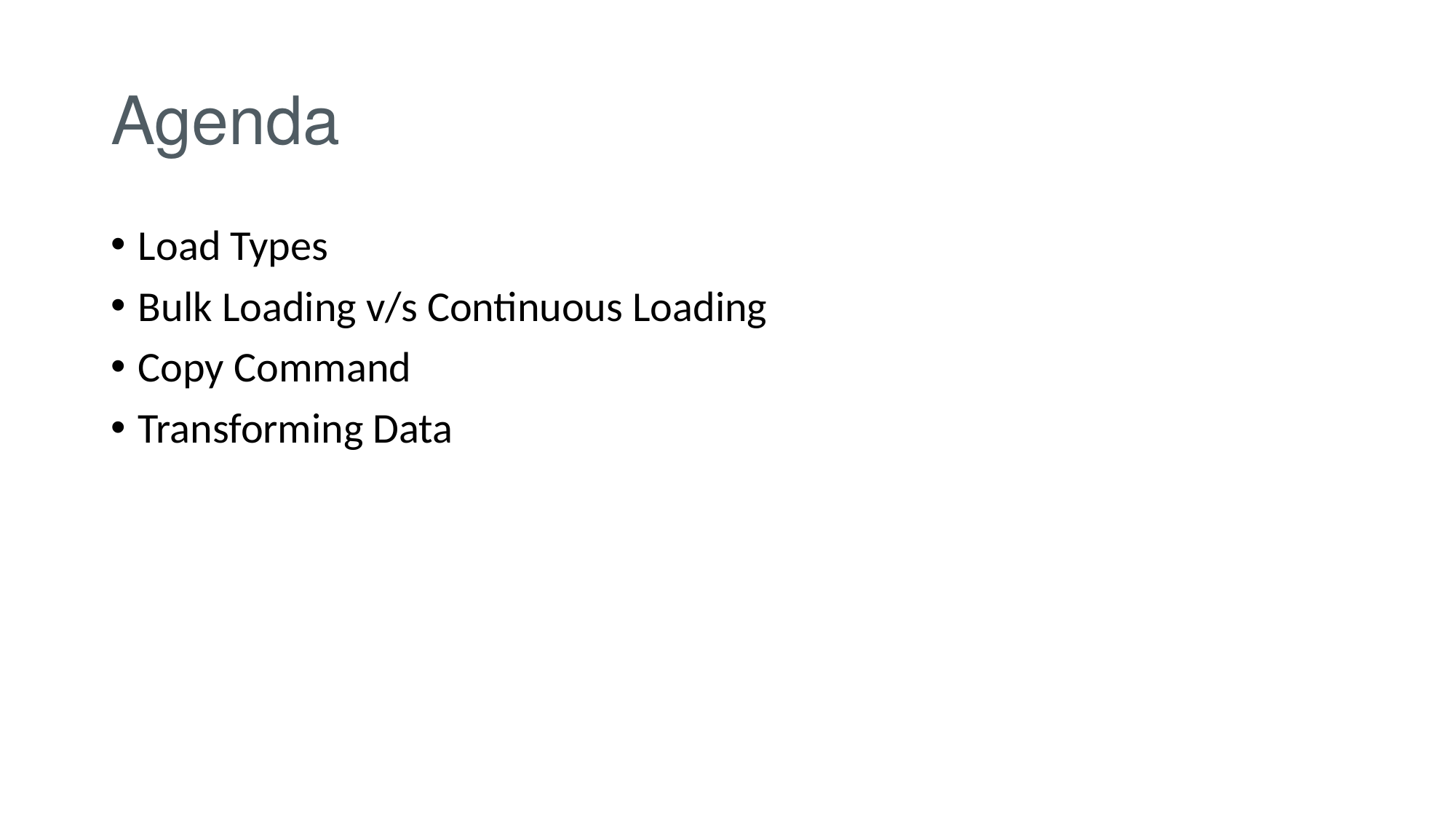

# Agenda
Load Types
Bulk Loading v/s Continuous Loading
Copy Command
Transforming Data